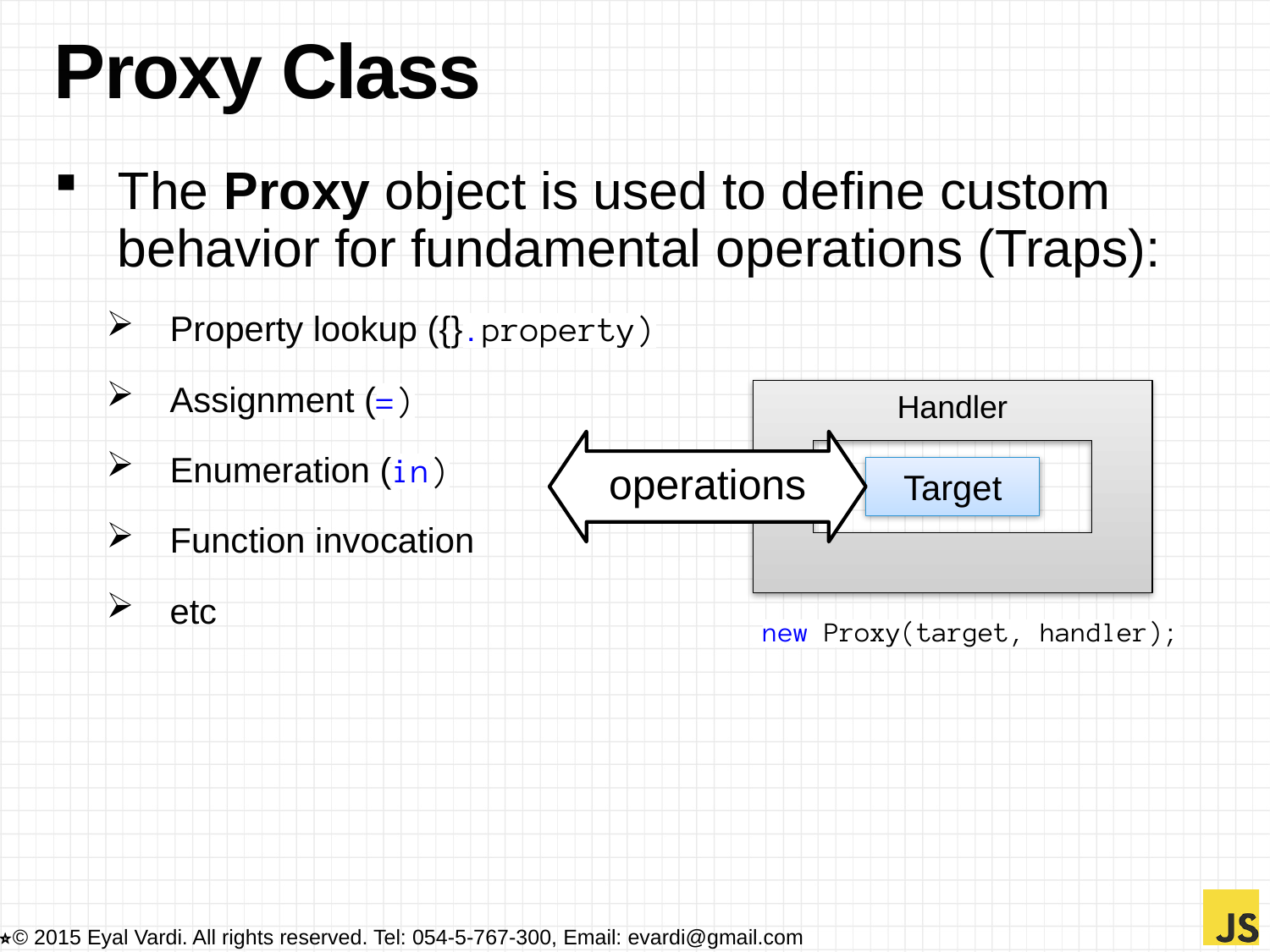

# Proxy Class
The Proxy object is used to define custom behavior for fundamental operations (Traps):
Property lookup ({}.property)
Assignment (=)
Enumeration (in)
Function invocation
etc

Handler
Target
operations
new Proxy(target, handler);